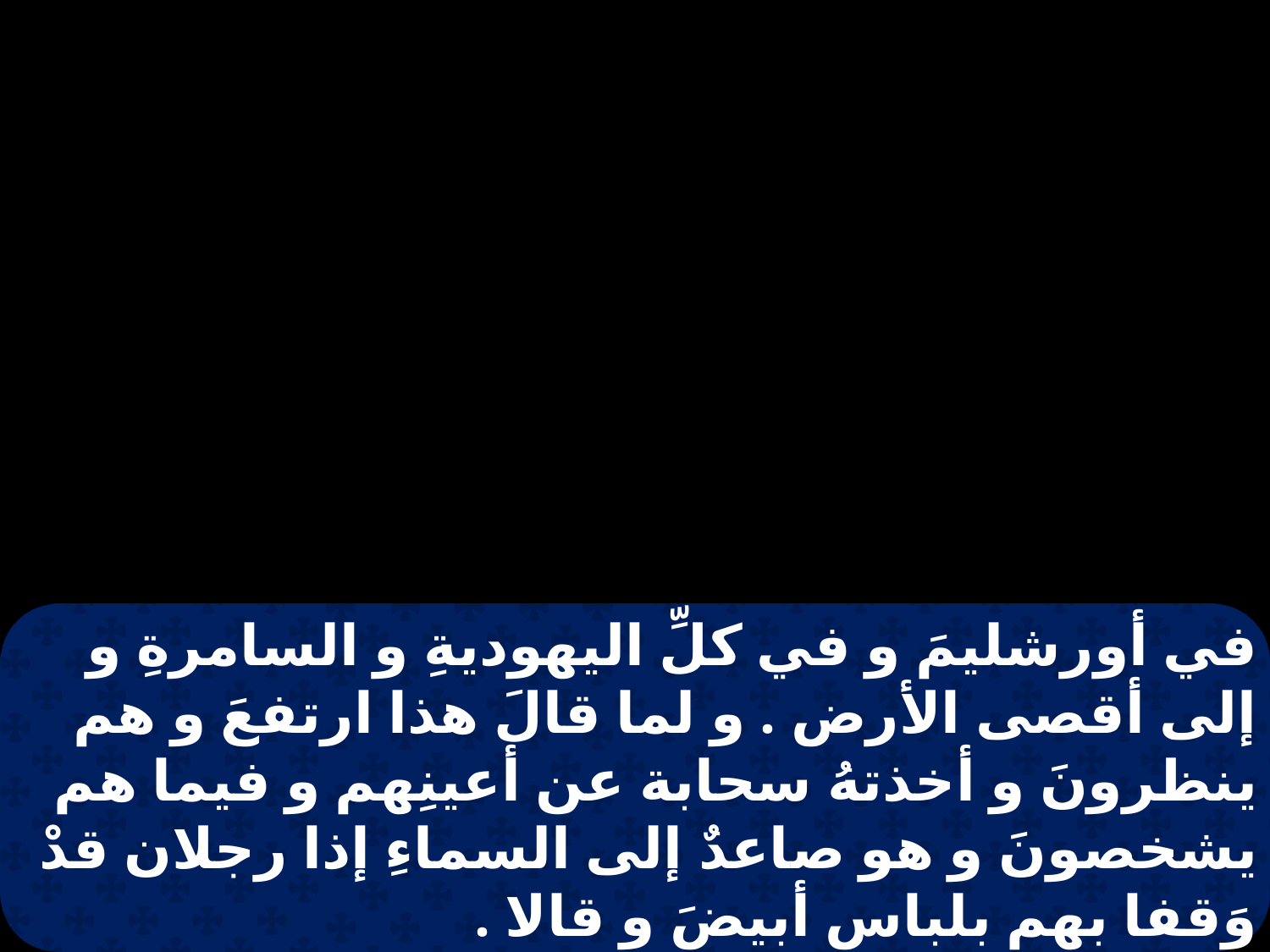

في أورشليمَ و في كلِّ اليهوديةِ و السامرةِ و إلى أقصى الأرض . و لما قالَ هذا ارتفعَ و هم ينظرونَ و أخذتهُ سحابة عن أعينِهم و فيما هم يشخصونَ و هو صاعدٌ إلى السماءِ إذا رجلان قدْ وَقفا بهم بلباسٍ أبيضَ و قالا .